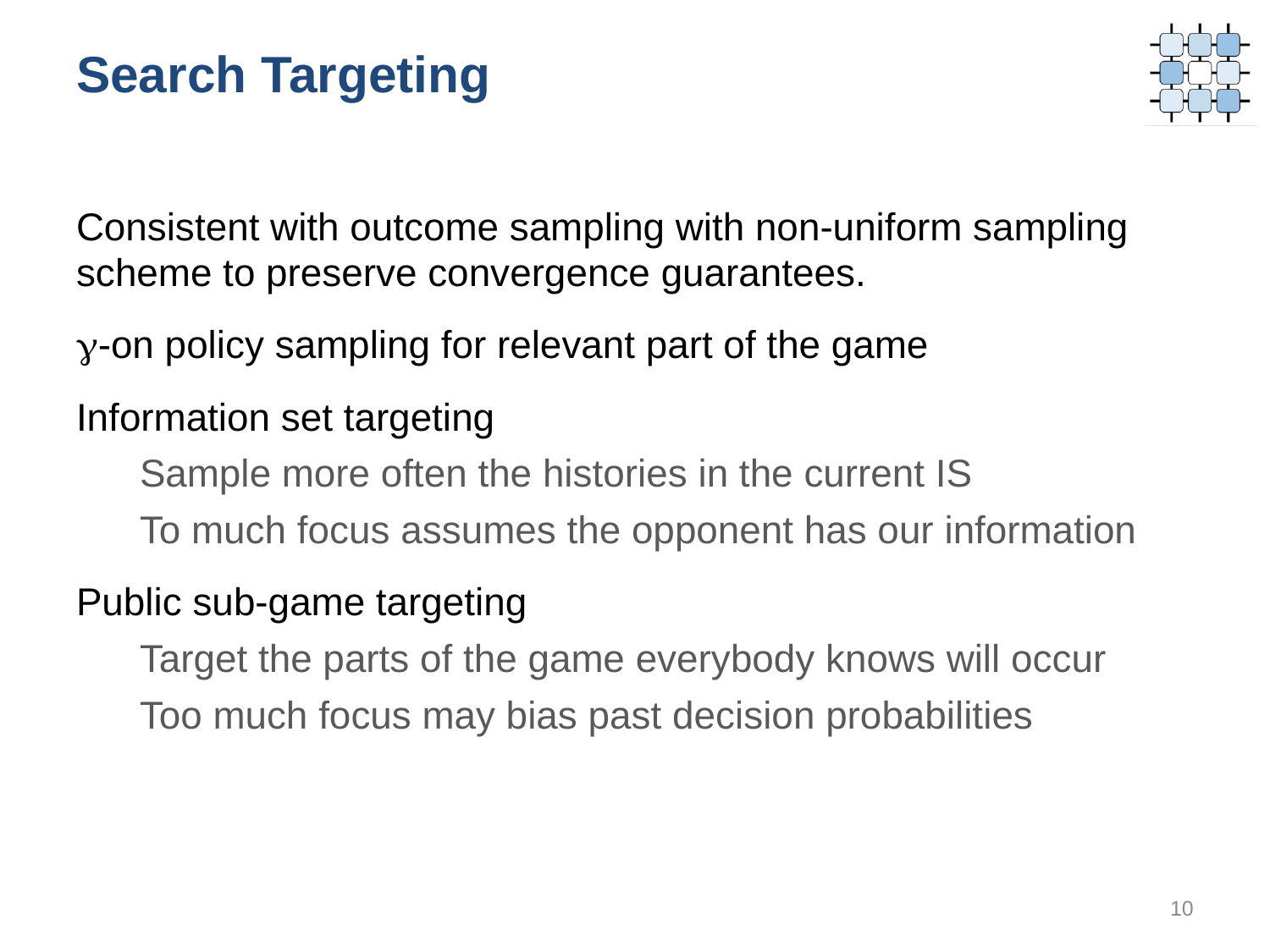

# Search Targeting
Consistent with outcome sampling with non-uniform sampling scheme to preserve convergence guarantees.
γ-on policy sampling for relevant part of the game
Information set targeting
Sample more often the histories in the current IS
To much focus assumes the opponent has our information
Public sub-game targeting
Target the parts of the game everybody knows will occur
Too much focus may bias past decision probabilities

10